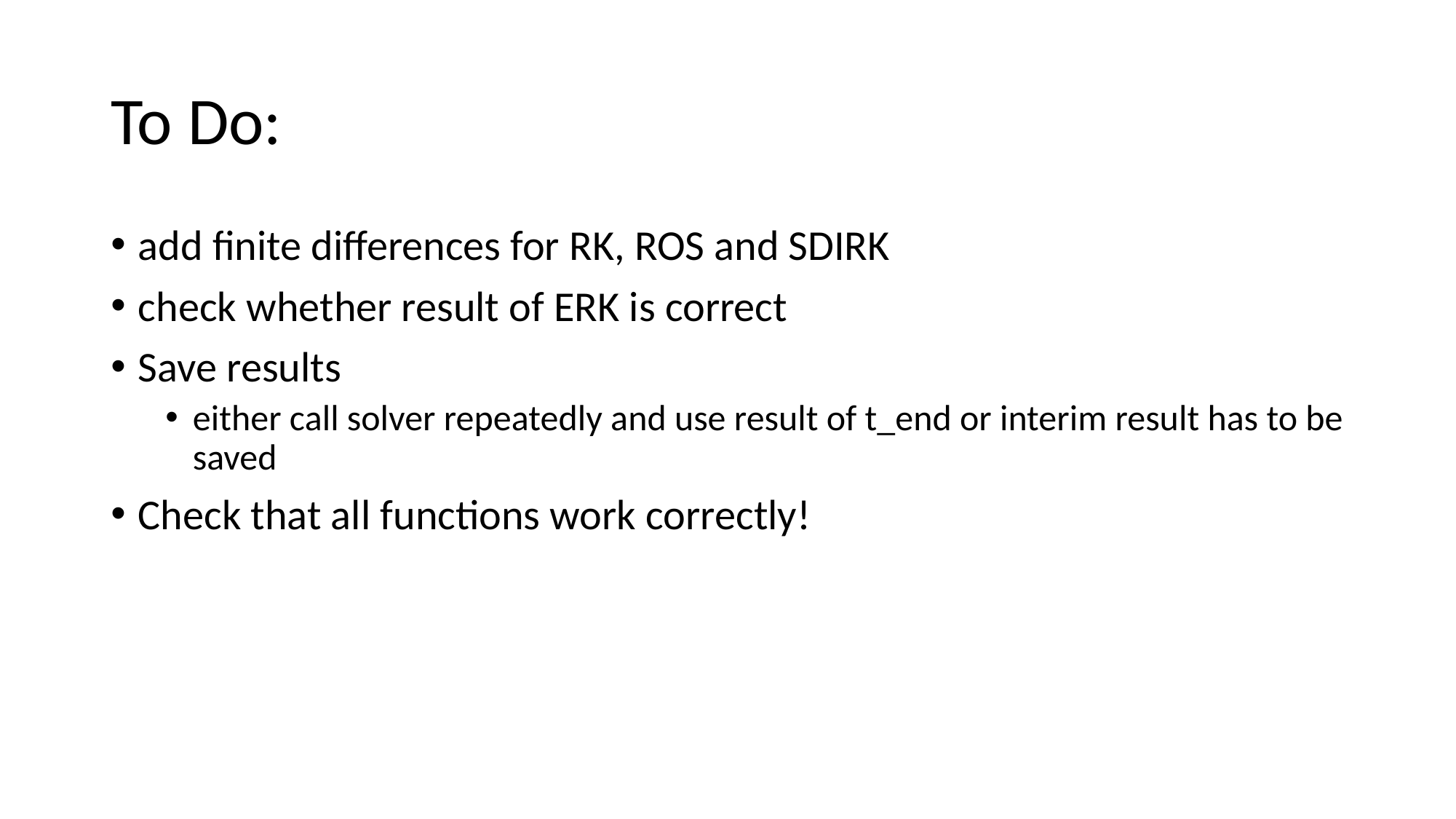

# To Do:
add finite differences for RK, ROS and SDIRK
check whether result of ERK is correct
Save results
either call solver repeatedly and use result of t_end or interim result has to be saved
Check that all functions work correctly!